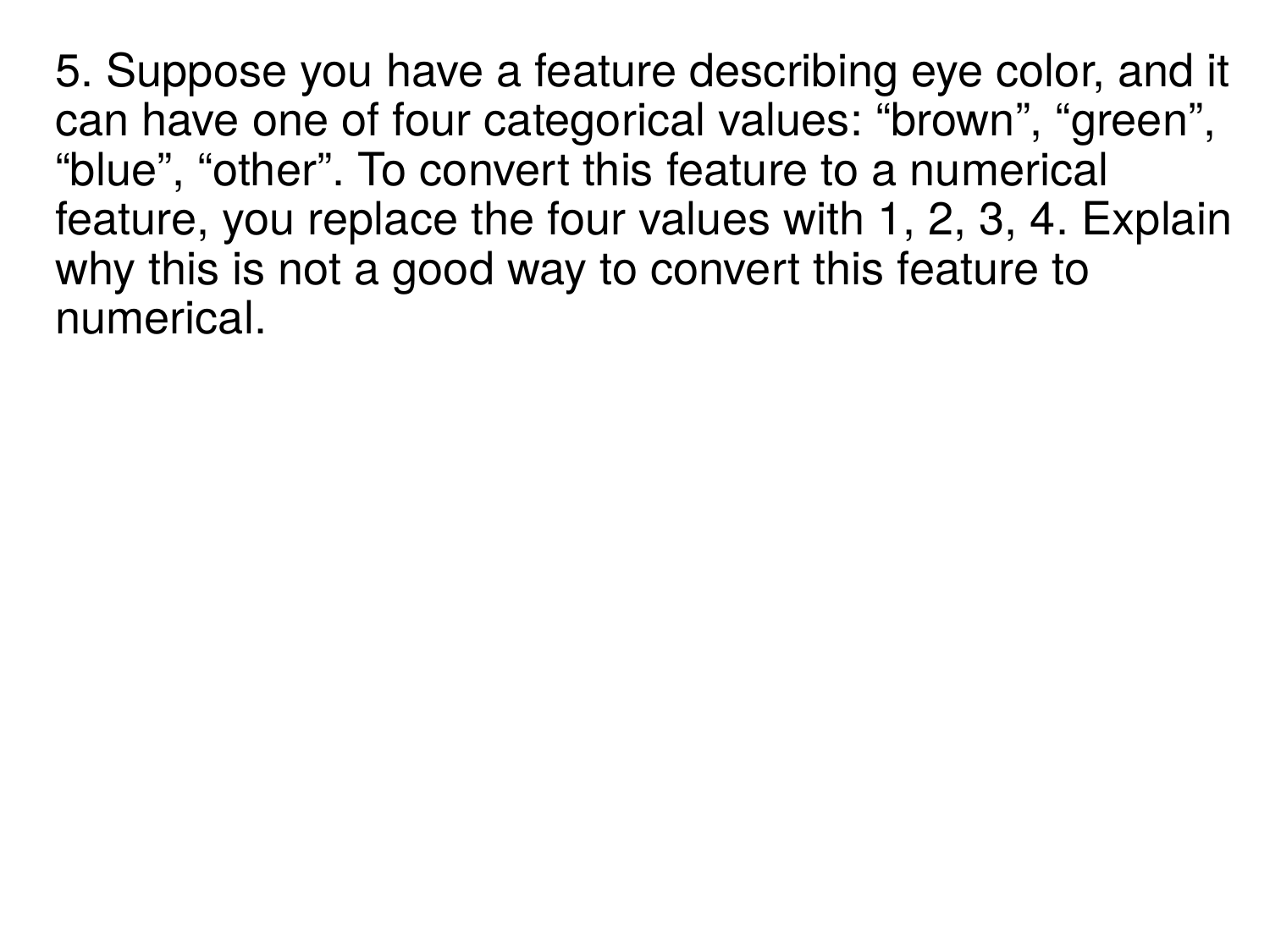

5. Suppose you have a feature describing eye color, and it can have one of four categorical values: “brown”, “green”, “blue”, “other”. To convert this feature to a numerical feature, you replace the four values with 1, 2, 3, 4. Explain why this is not a good way to convert this feature to numerical.